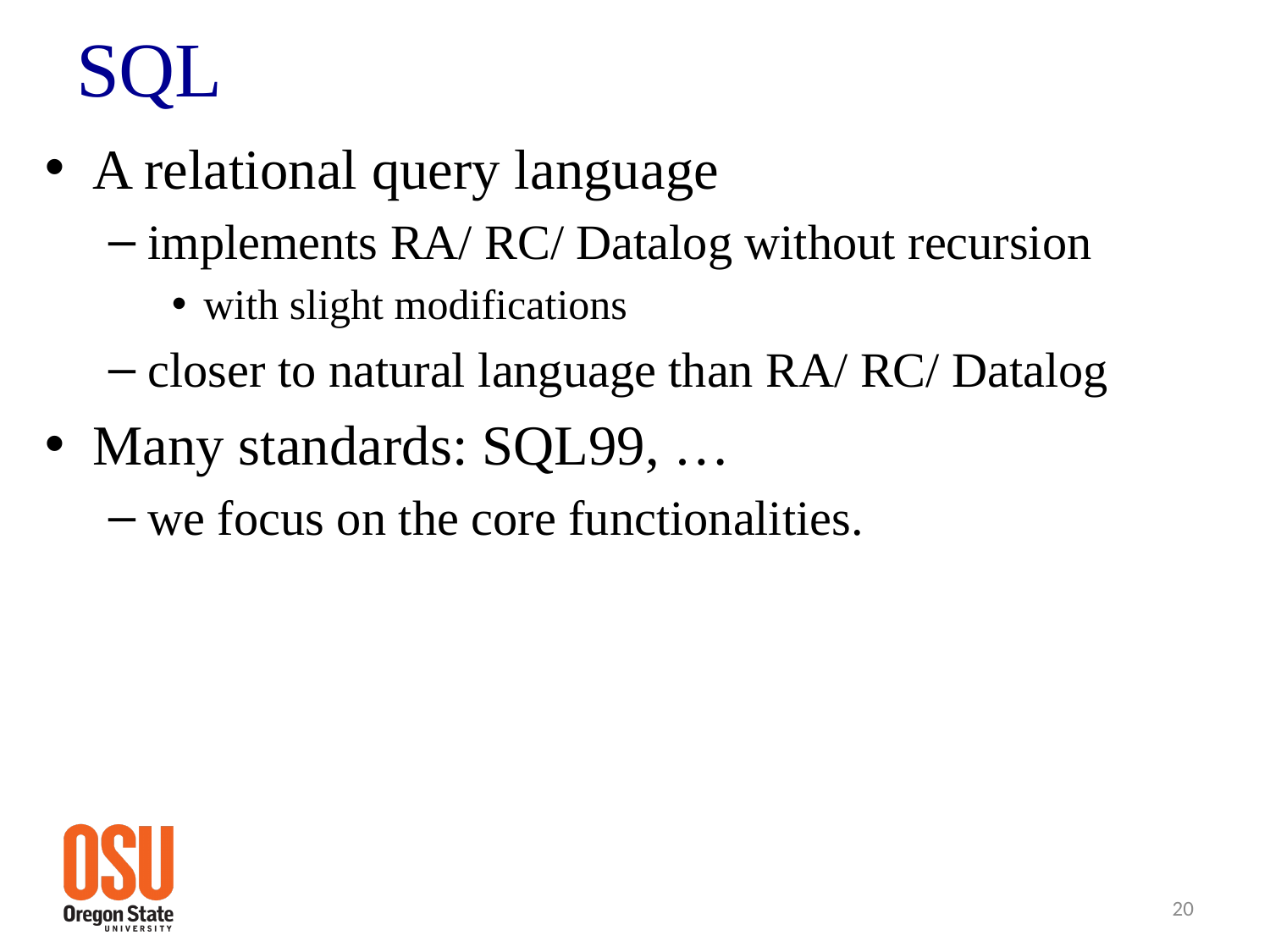

# SQL
A relational query language
implements RA/ RC/ Datalog without recursion
with slight modifications
closer to natural language than RA/ RC/ Datalog
Many standards: SQL99, …
we focus on the core functionalities.

20